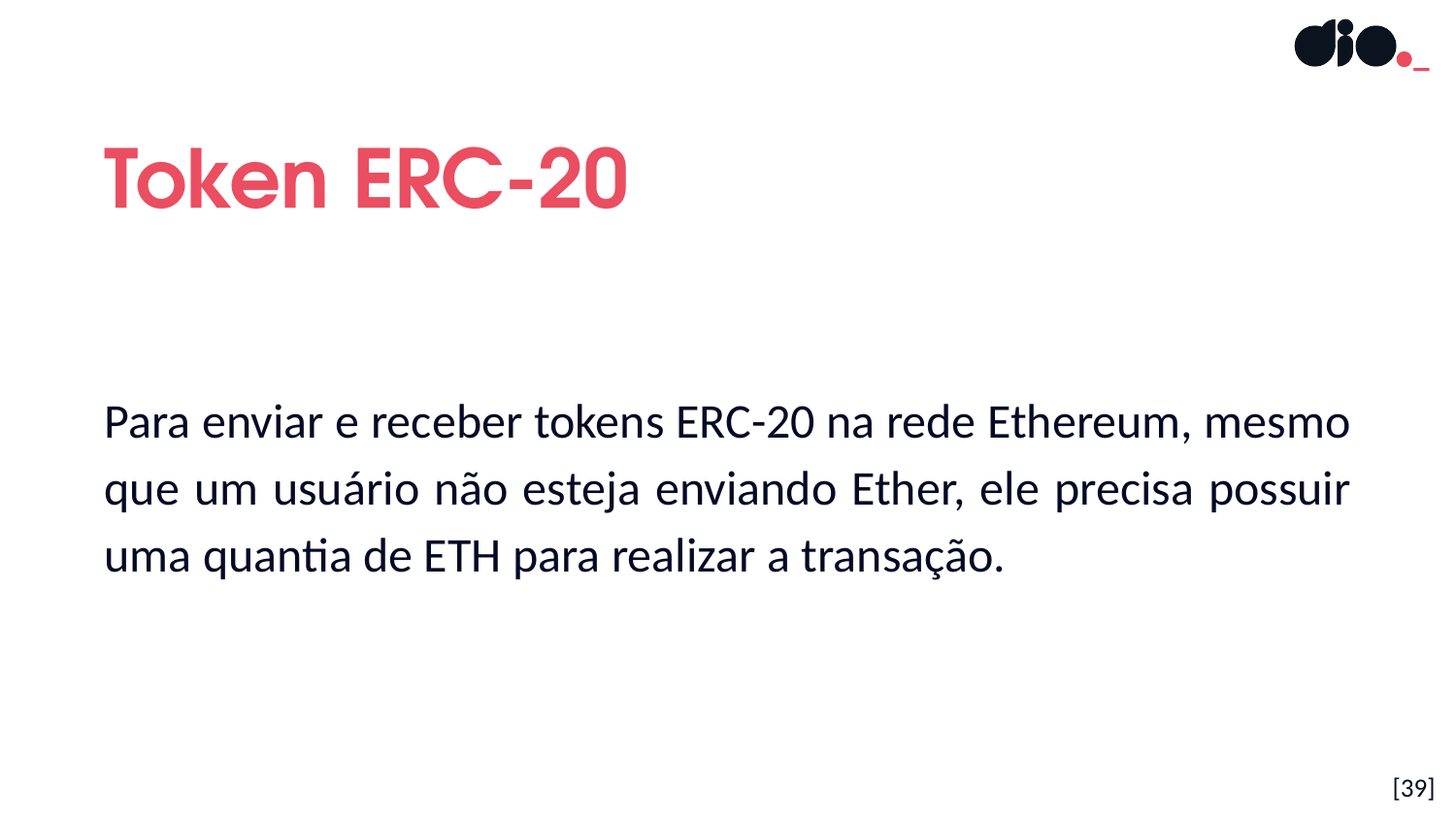

Token ERC-20
Para enviar e receber tokens ERC-20 na rede Ethereum, mesmo que um usuário não esteja enviando Ether, ele precisa possuir uma quantia de ETH para realizar a transação.
[39]